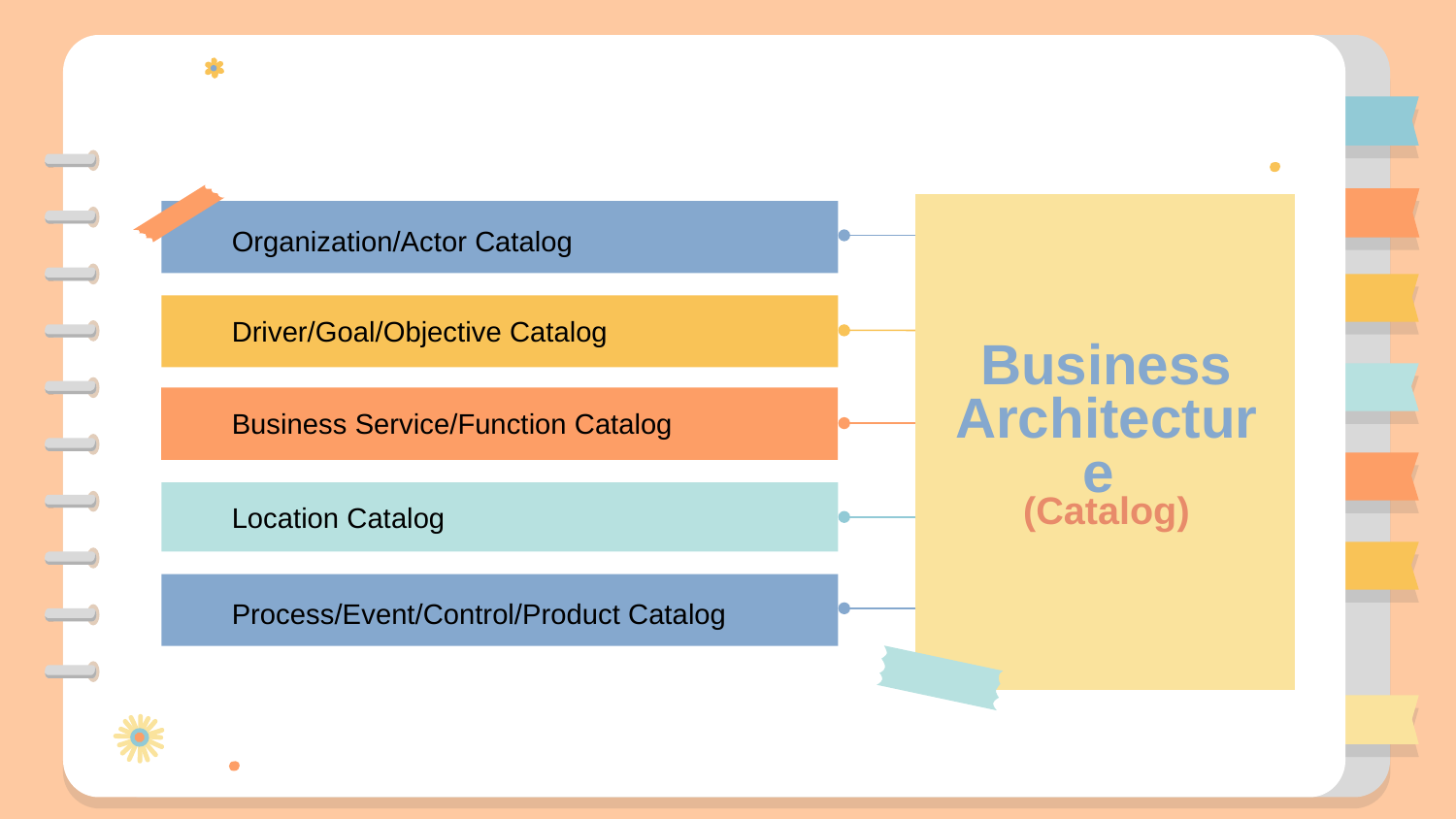

Organization/Actor Catalog

Driver/Goal/Objective Catalog
Business Architecture

Business Service/Function Catalog
(Catalog)

Location Catalog

Process/Event/Control/Product Catalog